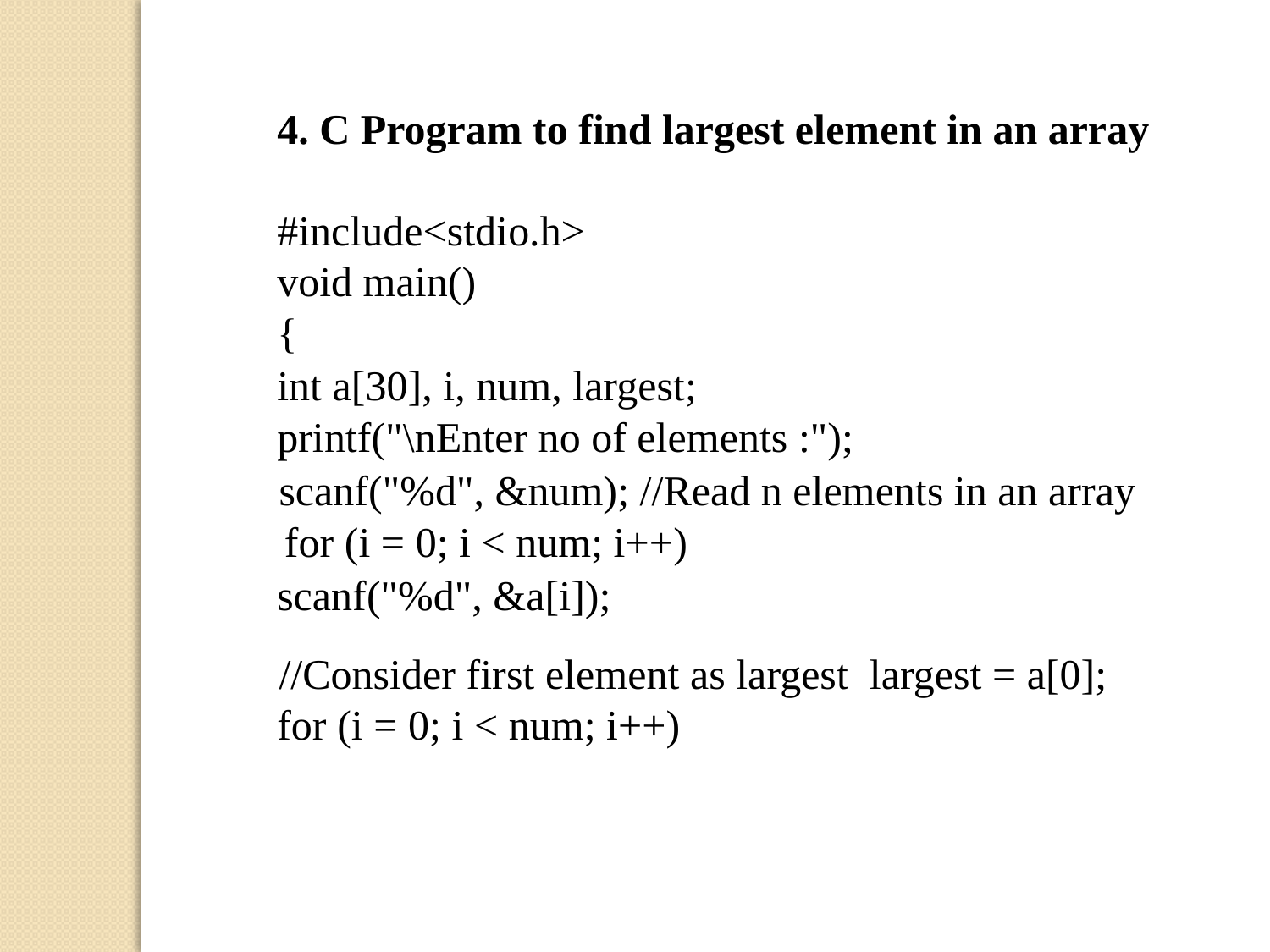

4. C Program to find largest element in an array

#include<stdio.h>
void main()
{
int a[30], i, num, largest;
printf("\nEnter no of elements :");
scanf("%d", &num); //Read n elements in an array  for (i = 0; i < num; i++)
scanf("%d", &a[i]);

//Consider first element as largest  largest = a[0];
for (i = 0; i < num; i++)